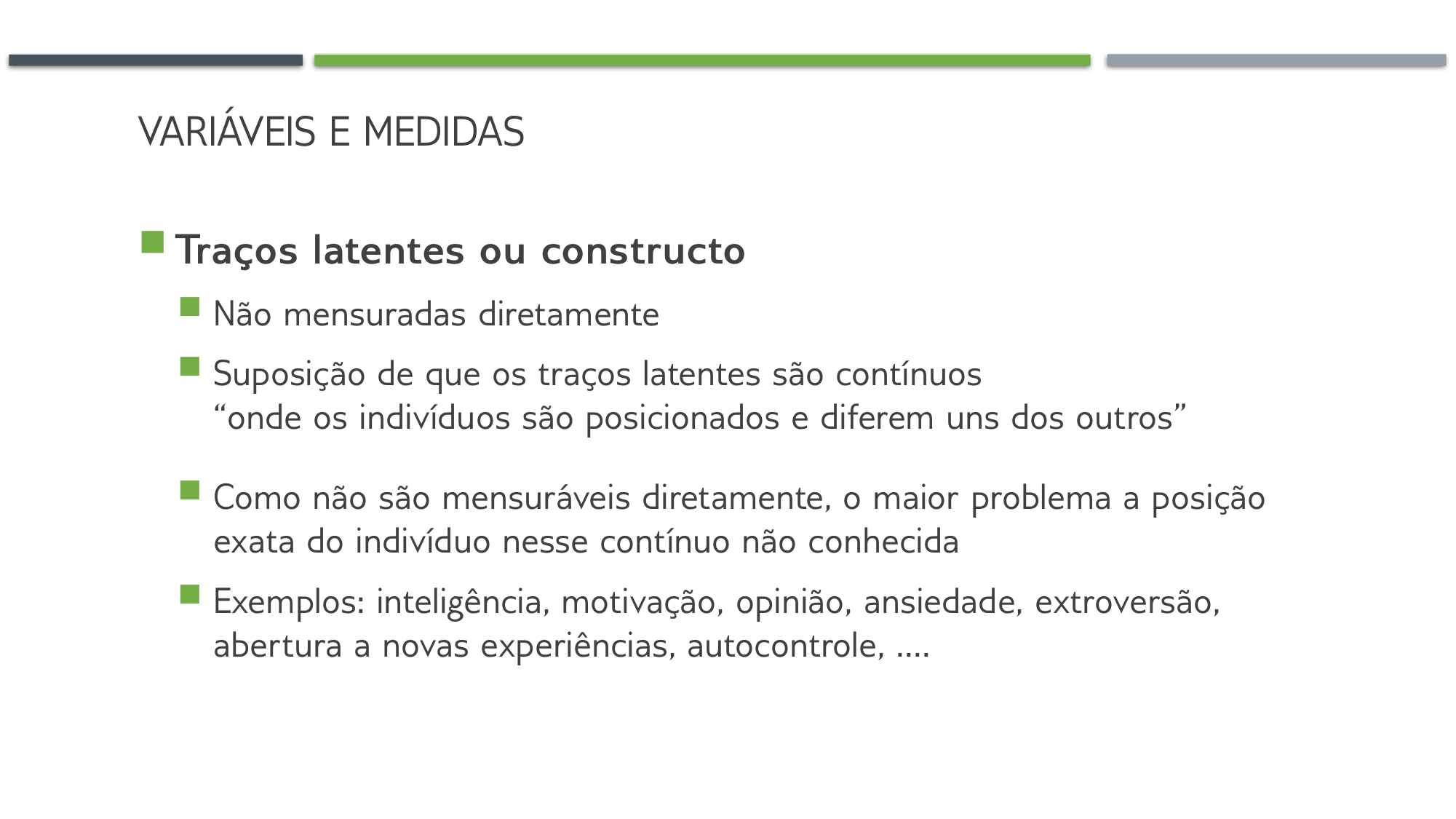

# Variáveis e medidas
Traços latentes ou constructo
Não mensuradas diretamente
Suposição de que os traços latentes são contínuos
“onde os indivíduos são posicionados e diferem uns dos outros”
Como não são mensuráveis diretamente, o maior problema a posição exata do indivíduo nesse contínuo não conhecida
Exemplos: inteligência, motivação, opinião, ansiedade, extroversão, abertura a novas experiências, autocontrole, ....